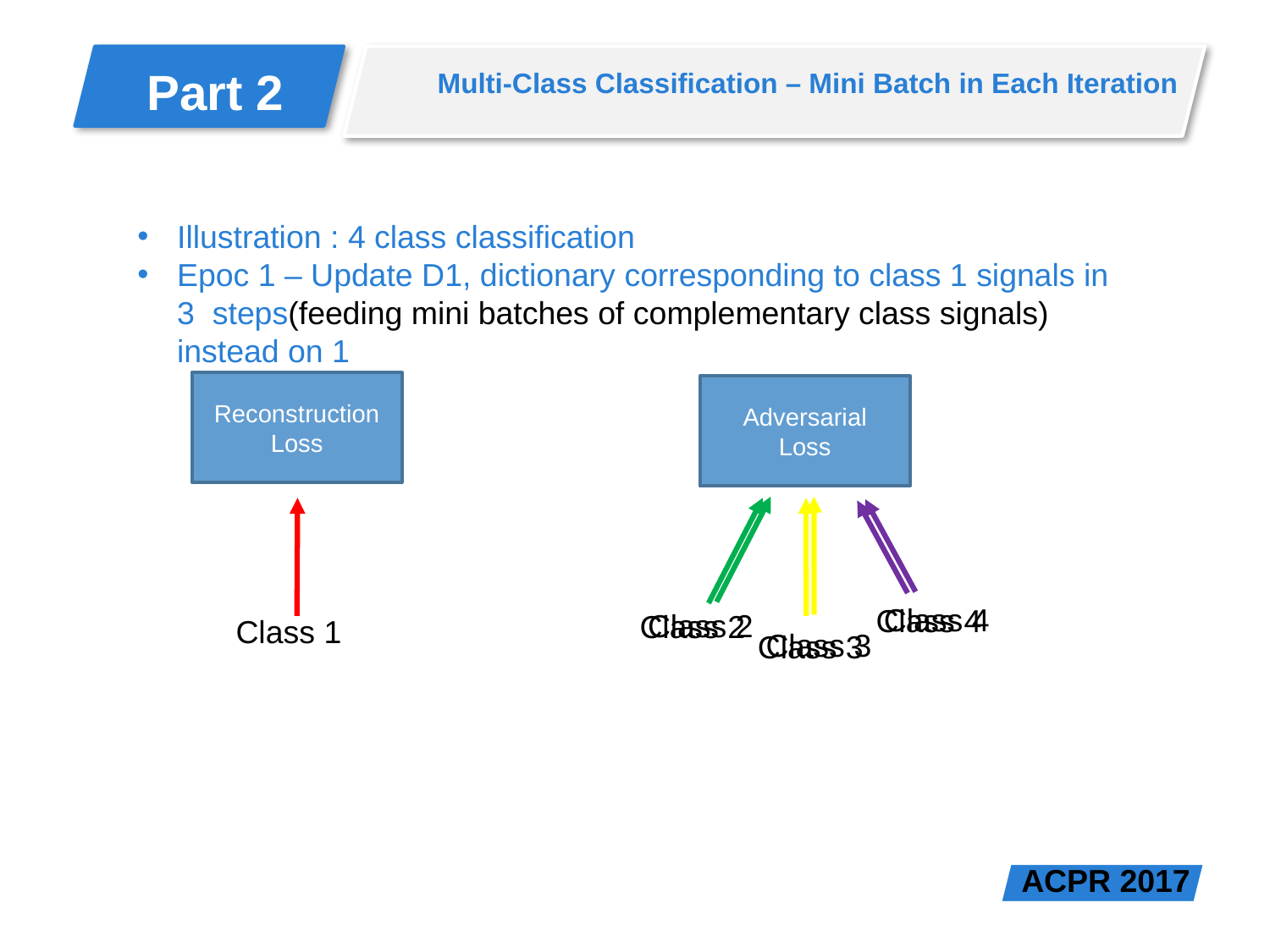

Part 2
Multi-Class Classification – Mini Batch in Each Iteration
Illustration : 4 class classification
Epoc 1 – Update D1, dictionary corresponding to class 1 signals in 3  steps(feeding mini batches of complementary class signals) instead on 1

Reconstruction
Loss
Adversarial
Loss
Class 4
Class 4
Class 2
Class 2
Class 1
Class 3
Class 3
ACPR 2017